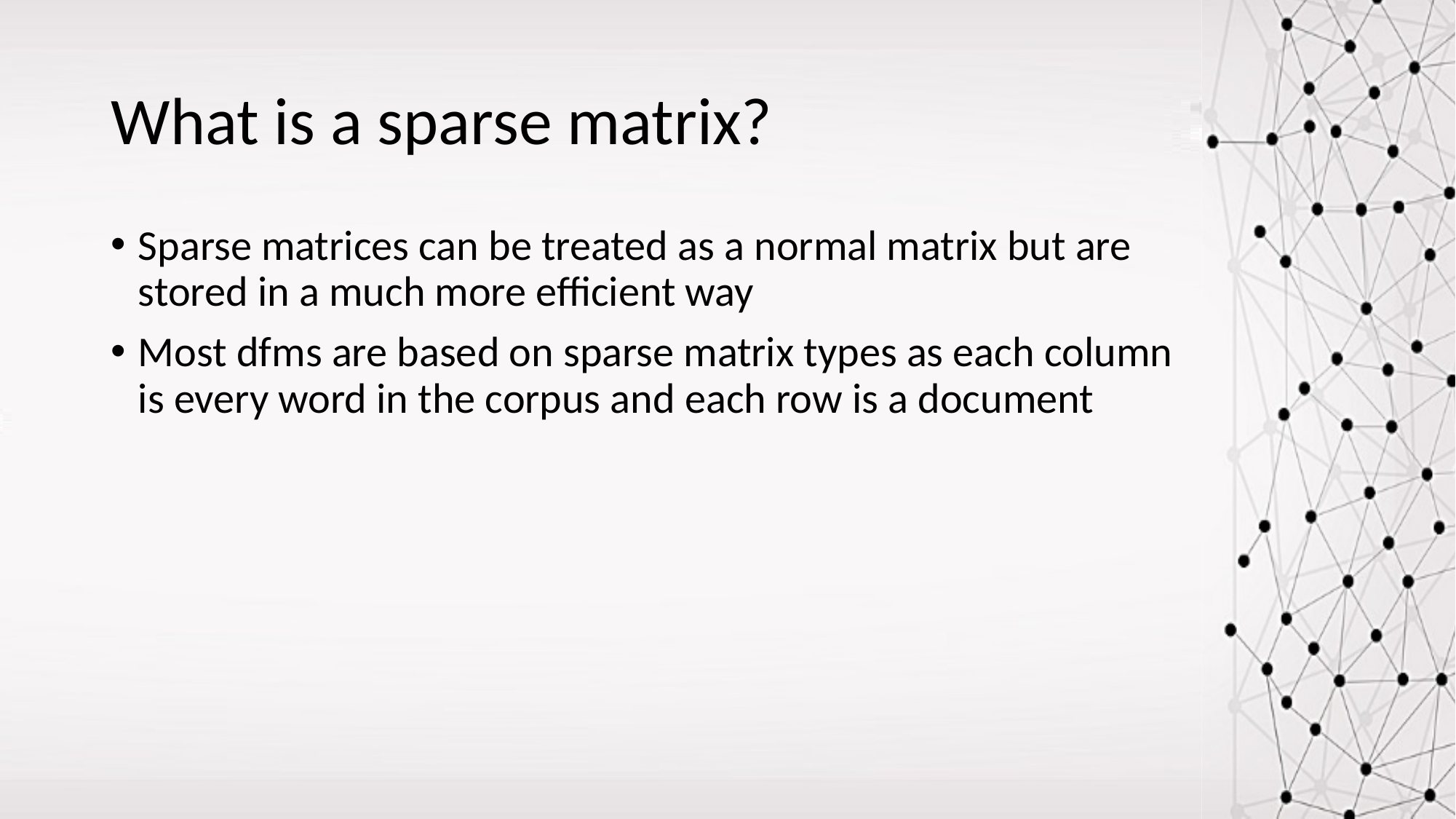

# What is a sparse matrix?
Sparse matrices can be treated as a normal matrix but are stored in a much more efficient way
Most dfms are based on sparse matrix types as each column is every word in the corpus and each row is a document